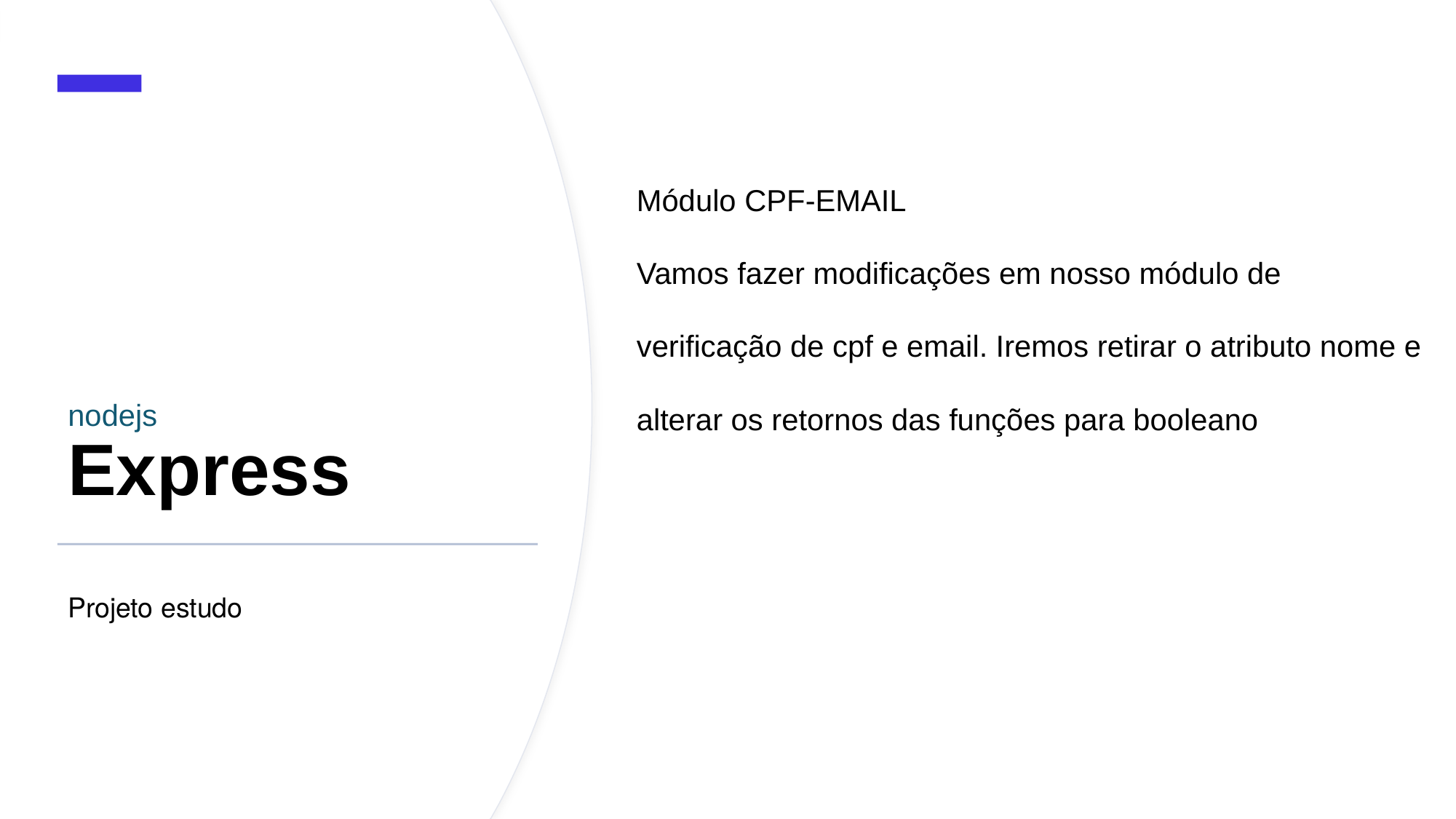

# nodejs Express
Módulo CPF-EMAIL
Vamos fazer modificações em nosso módulo de verificação de cpf e email. Iremos retirar o atributo nome e alterar os retornos das funções para booleano

Projeto estudo